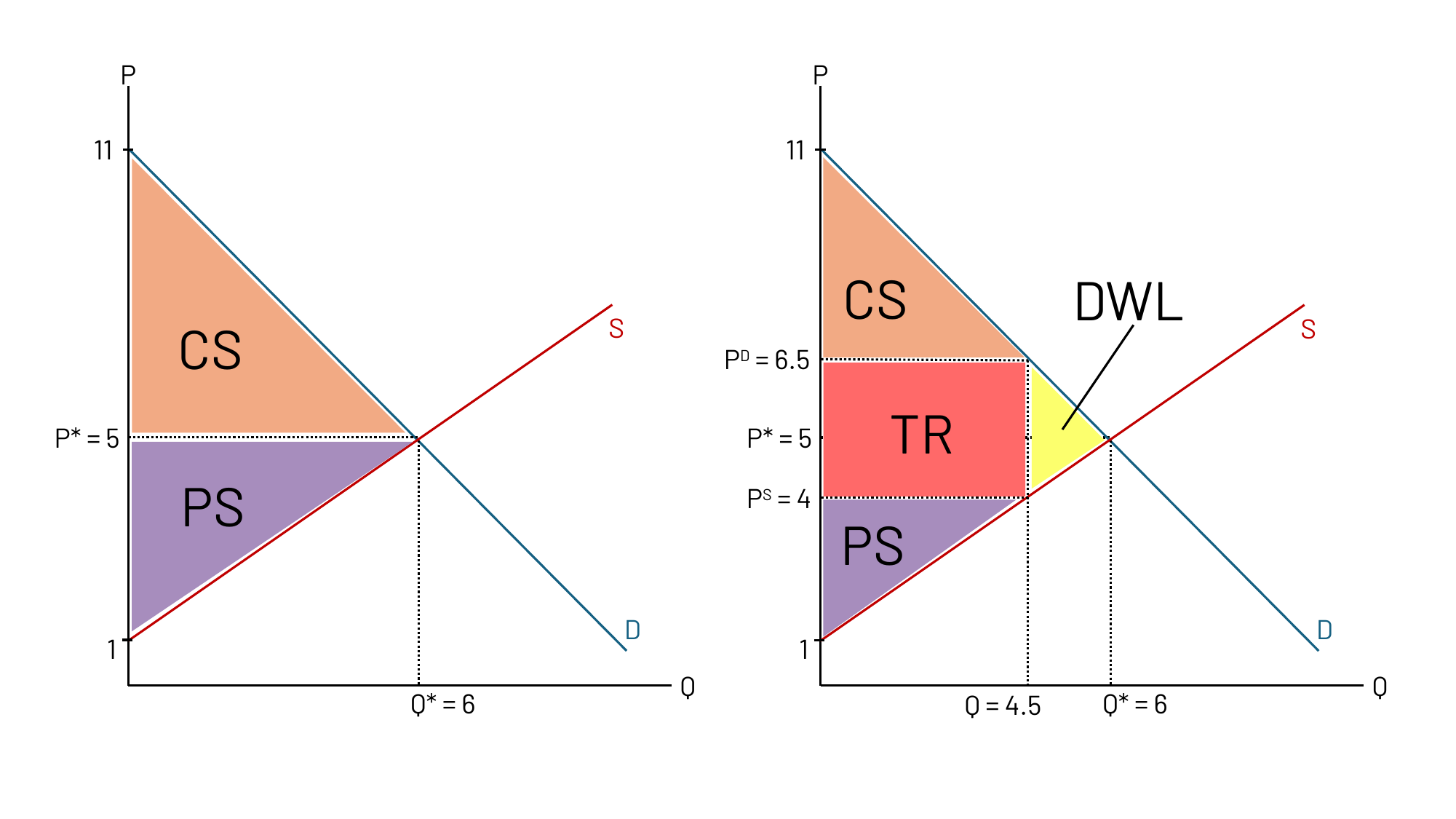

P
P
11
11

CS
DWL
S
S
CS
PD = 6.5

TR
P* = 5
P* = 5

PS
PS = 4

PS
D
D
1
1
Q
Q
Q* = 6
Q* = 6
Q = 4.5